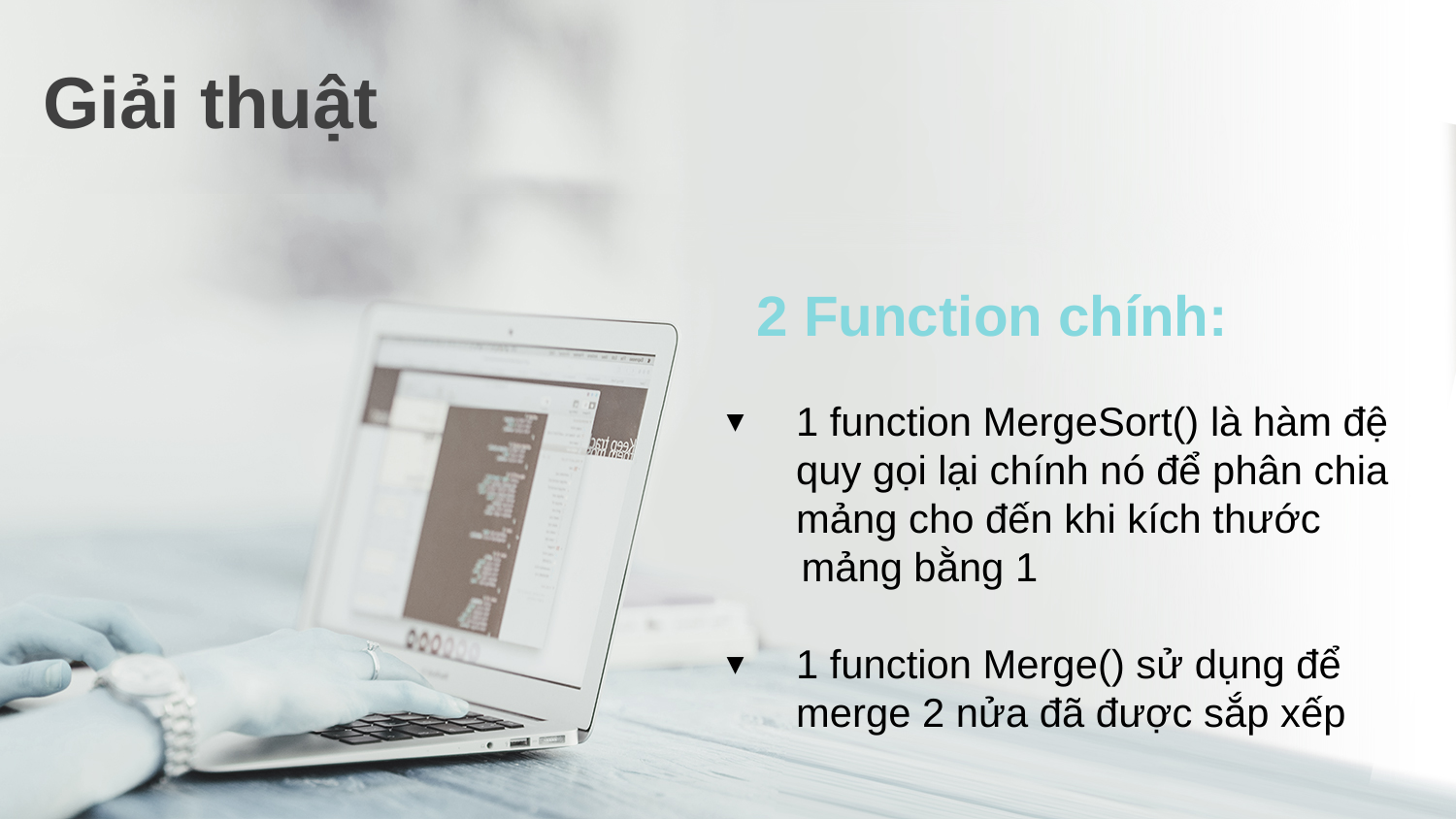

Giải thuật
2 Function chính:
1 function MergeSort() là hàm đệ quy gọi lại chính nó để phân chia mảng cho đến khi kích thước
       mảng bằng 1

1 function Merge() sử dụng để    merge 2 nửa đã được sắp xếp